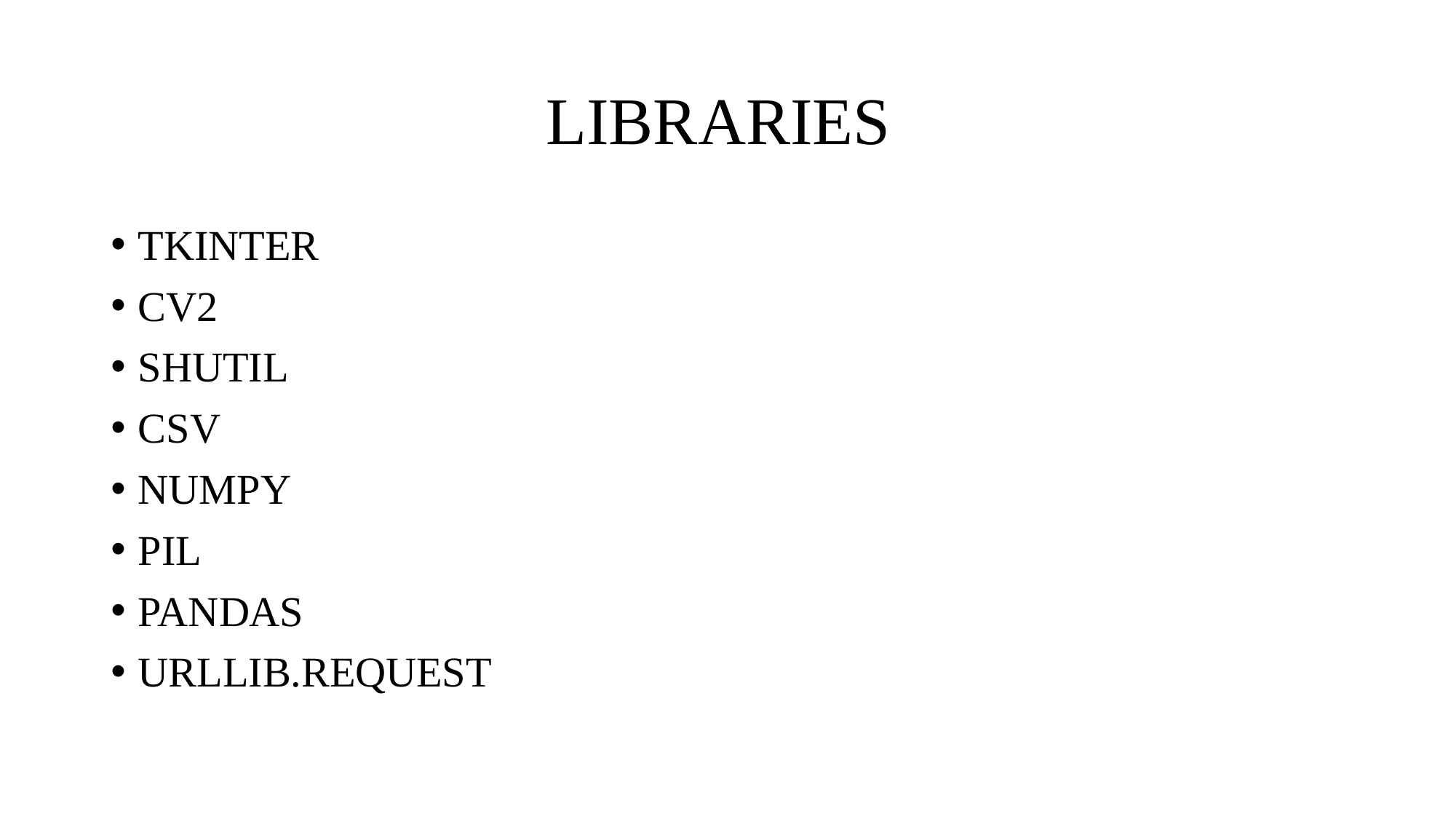

# LIBRARIES
TKINTER
CV2
SHUTIL
CSV
NUMPY
PIL
PANDAS
URLLIB.REQUEST